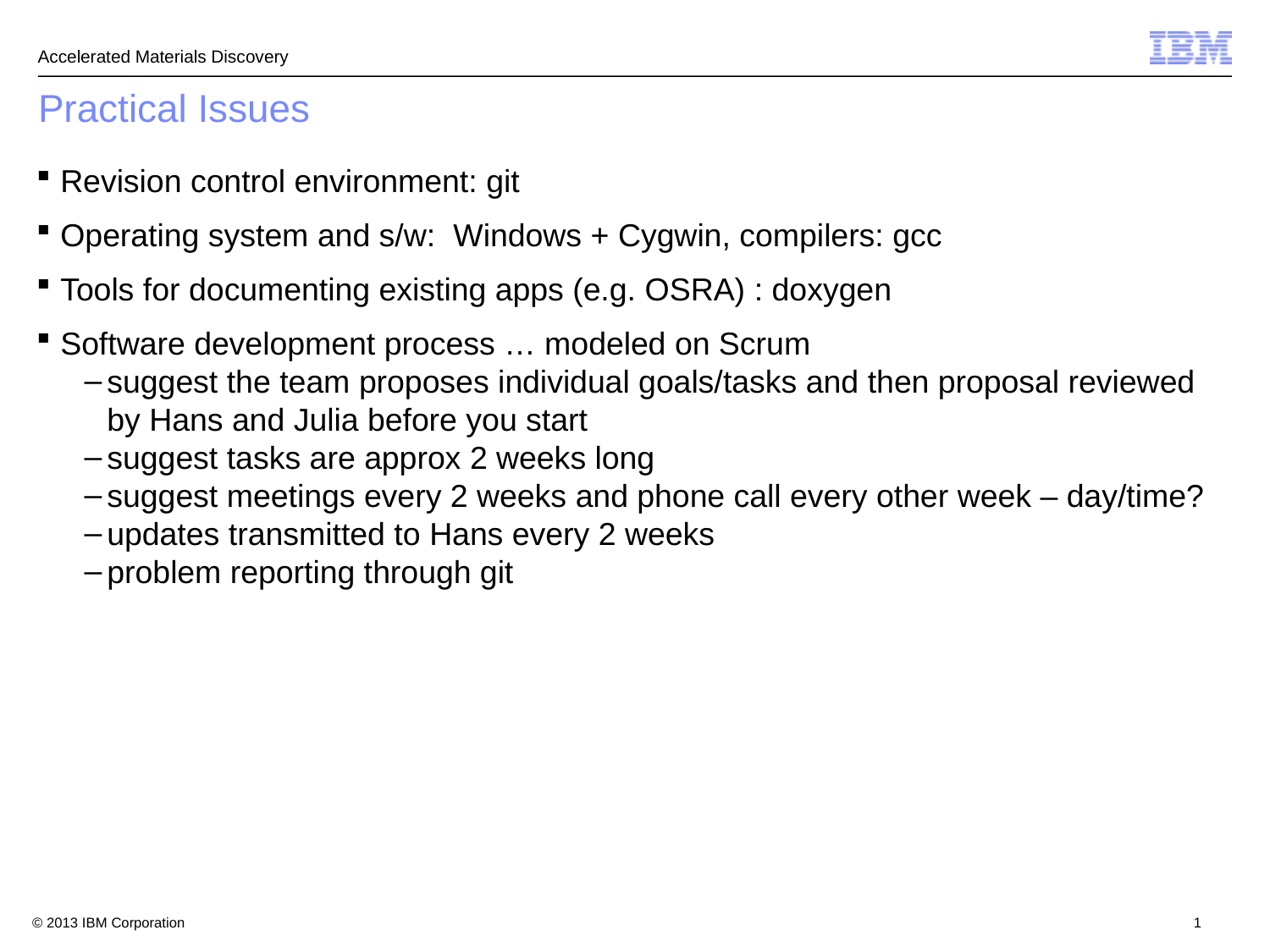

# Practical Issues
Revision control environment: git
Operating system and s/w:  Windows + Cygwin, compilers: gcc
Tools for documenting existing apps (e.g. OSRA) : doxygen
Software development process … modeled on Scrum
suggest the team proposes individual goals/tasks and then proposal reviewed by Hans and Julia before you start
suggest tasks are approx 2 weeks long
suggest meetings every 2 weeks and phone call every other week – day/time?
updates transmitted to Hans every 2 weeks
problem reporting through git

1